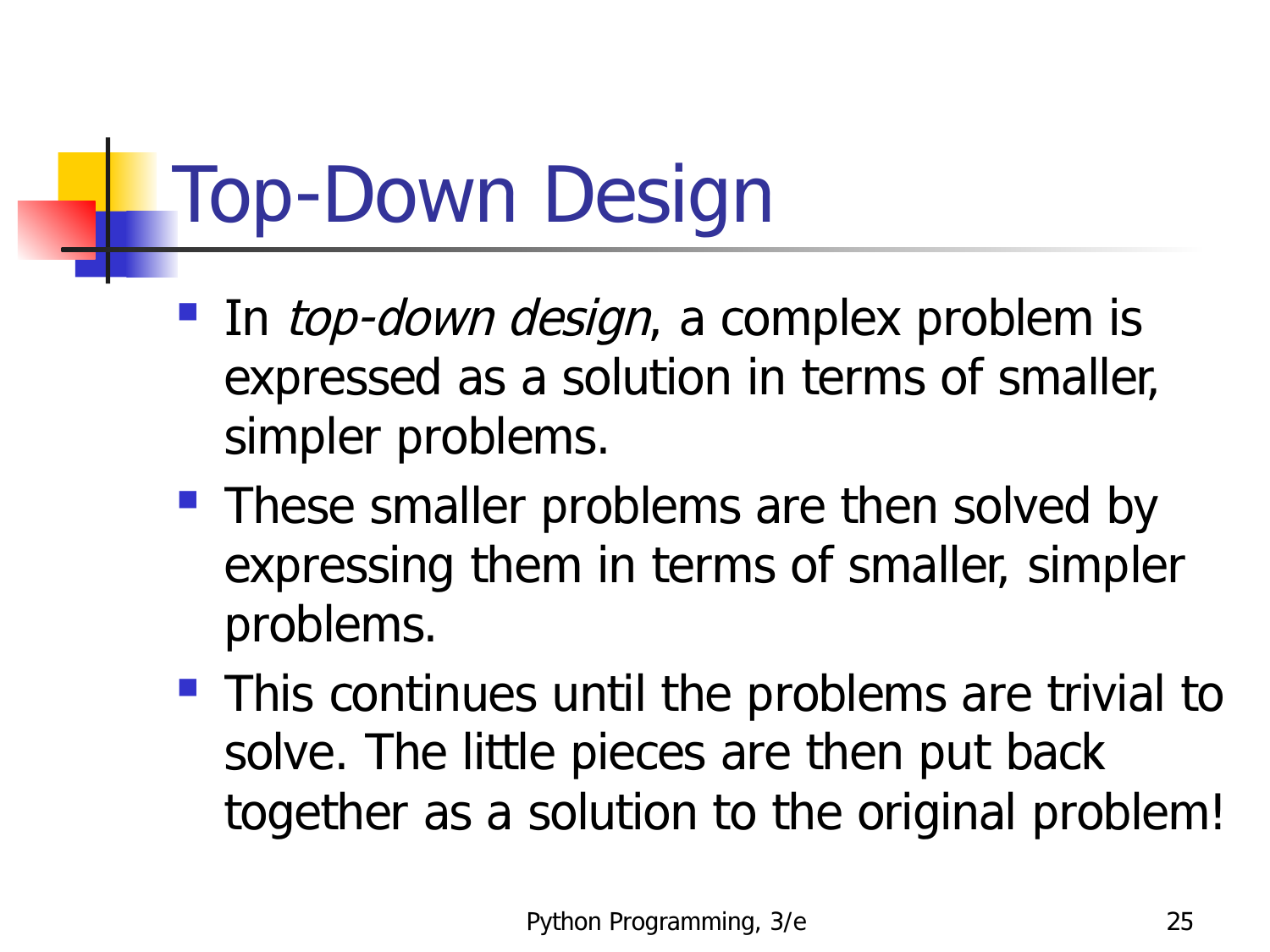

# Top-Down Design
In top-down design, a complex problem is expressed as a solution in terms of smaller, simpler problems.
These smaller problems are then solved by expressing them in terms of smaller, simpler problems.
This continues until the problems are trivial to solve. The little pieces are then put back together as a solution to the original problem!
Python Programming, 3/e
25